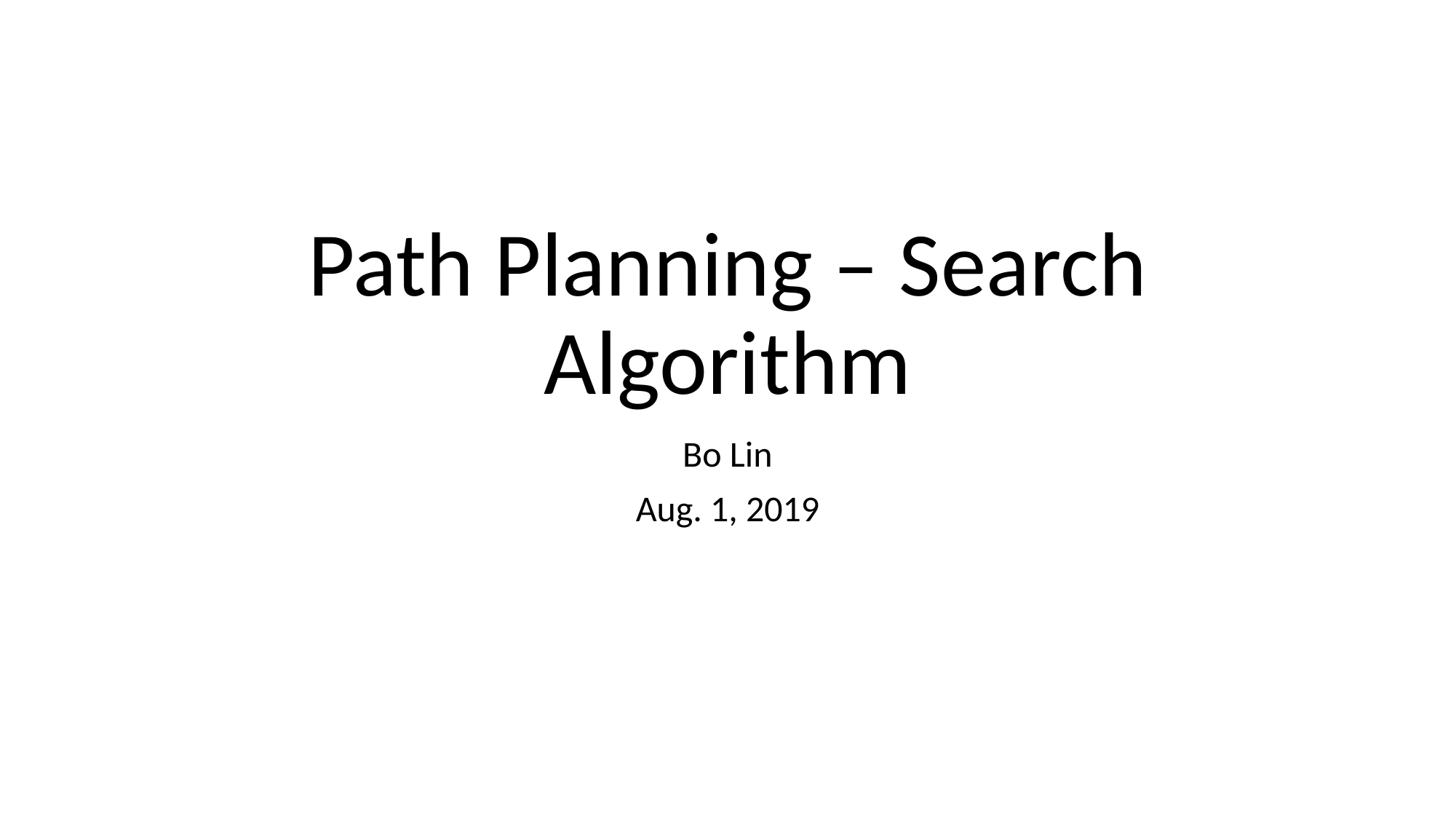

# Path Planning – Search Algorithm
Bo Lin
Aug. 1, 2019